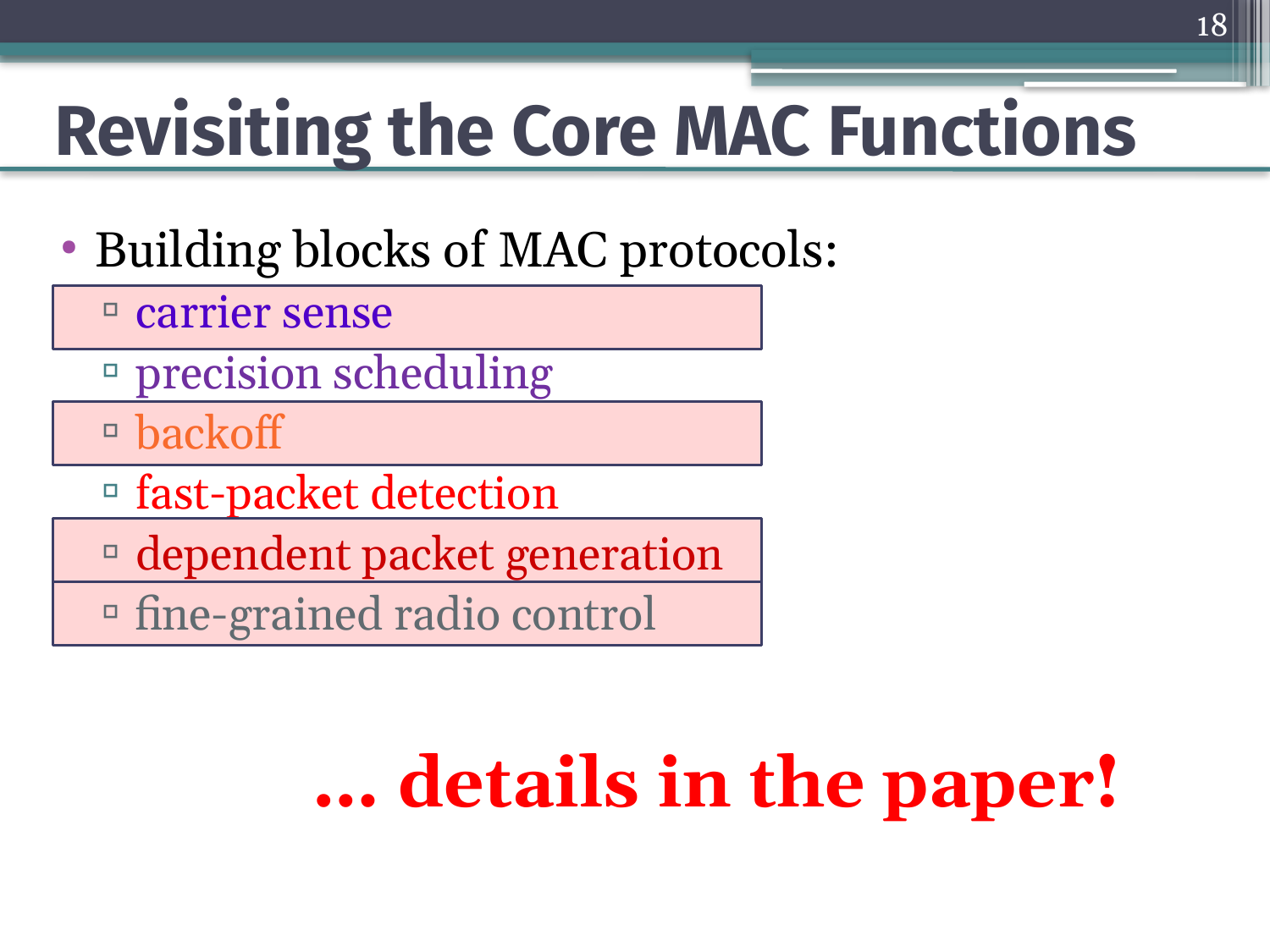

18
# Revisiting the Core MAC Functions
Building blocks of MAC protocols:
carrier sense
precision scheduling
backoff
fast-packet detection
dependent packet generation
fine-grained radio control

… details in the paper!